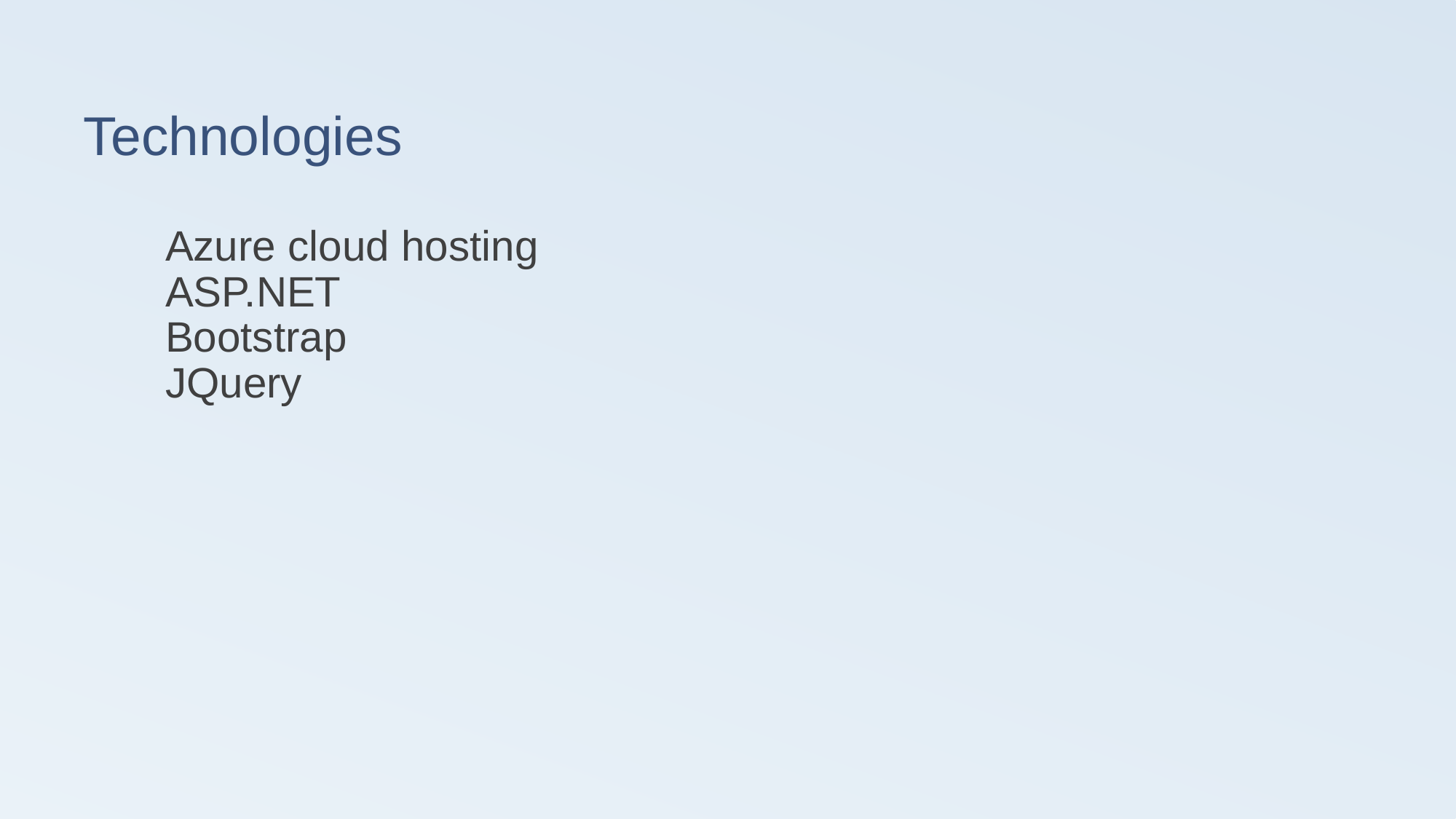

# Technologies
Azure cloud hosting
ASP.NET
Bootstrap
JQuery